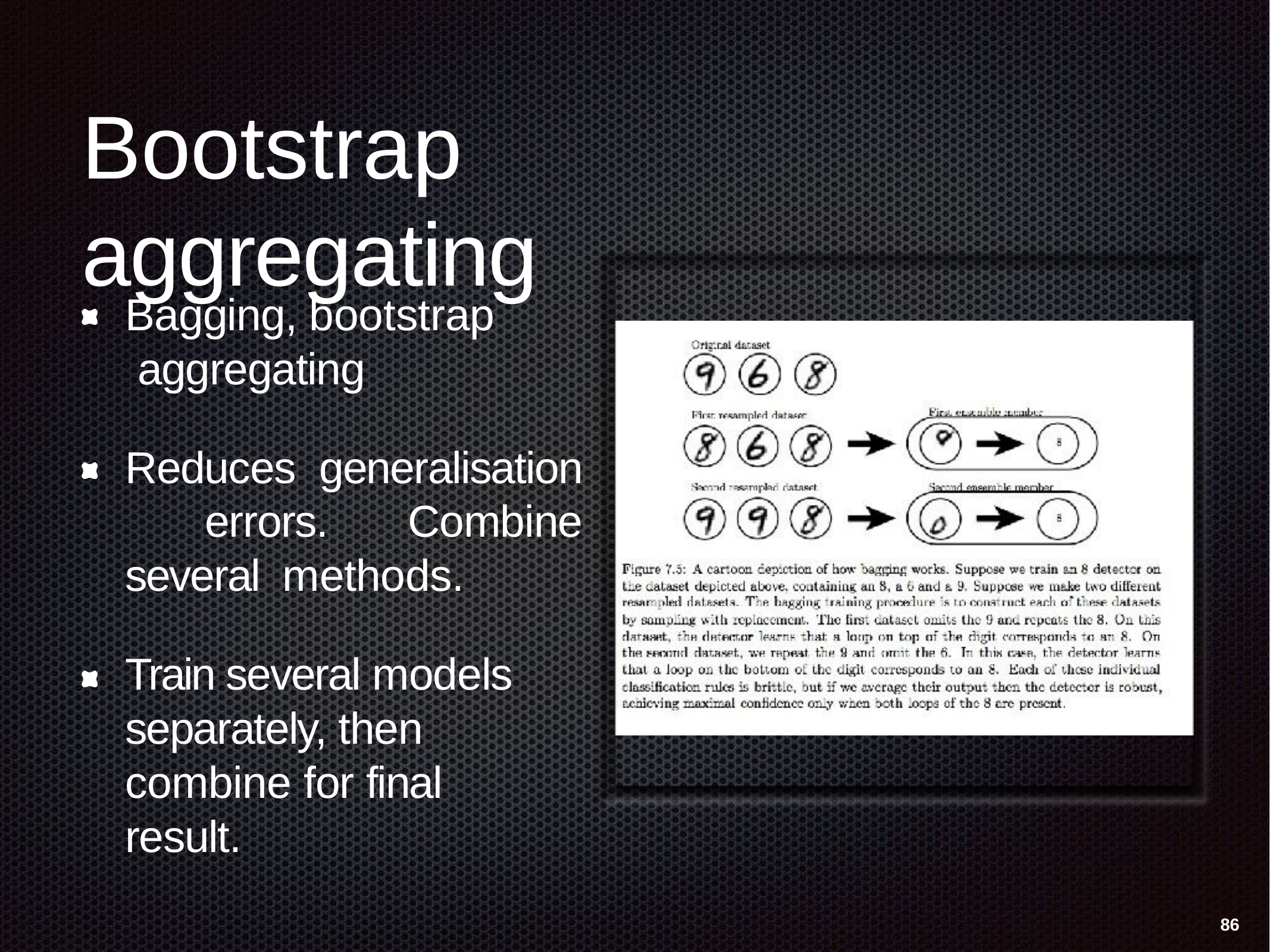

# Bootstrap aggregating

Bagging, bootstrap  aggregating
Reduces generalisation  errors. Combine several  methods.
Train several models  separately, then  combine for final result.

86